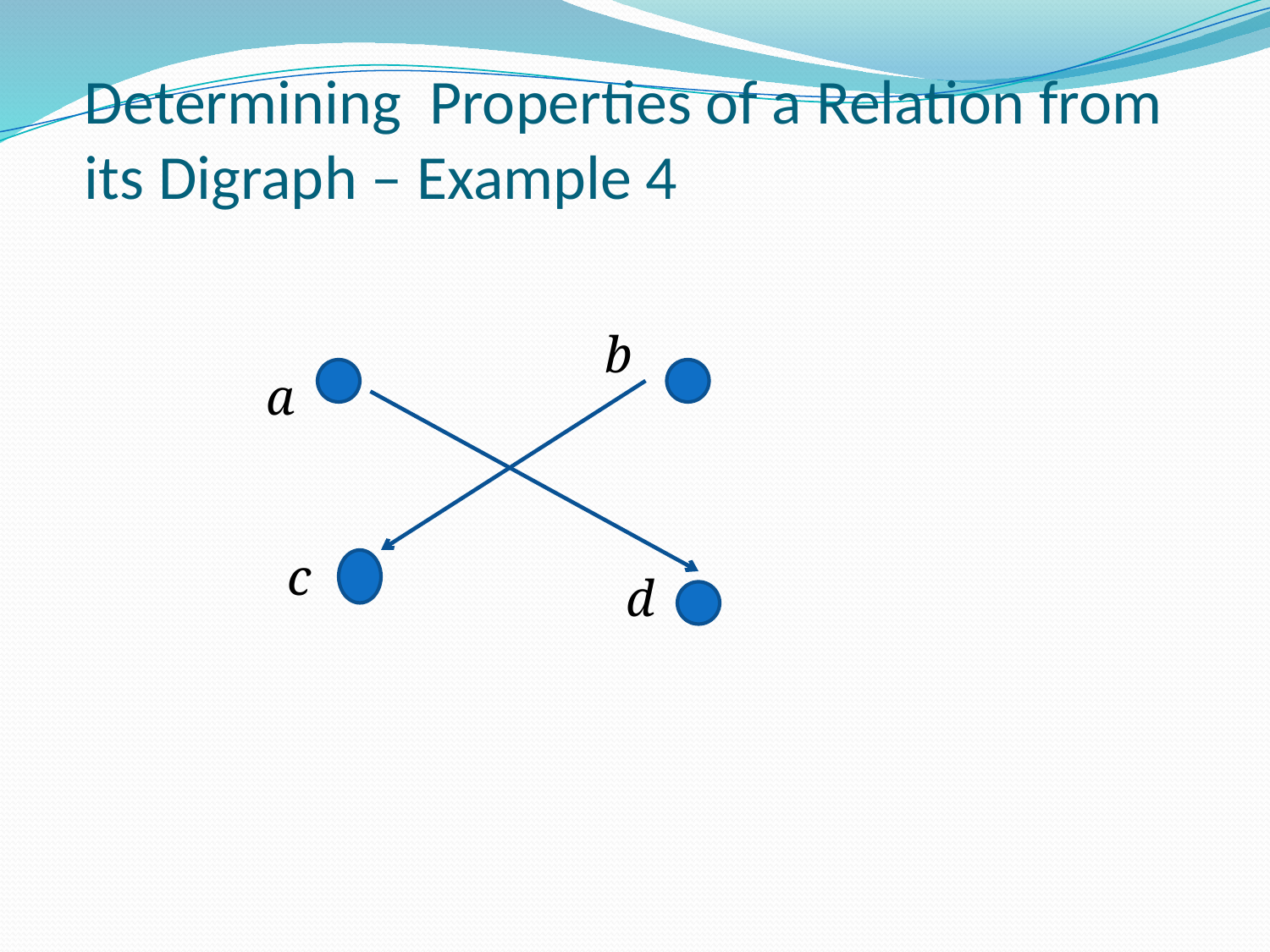

Determining  Properties of a Relation from its Digraph – Example 4
b
a

c

d